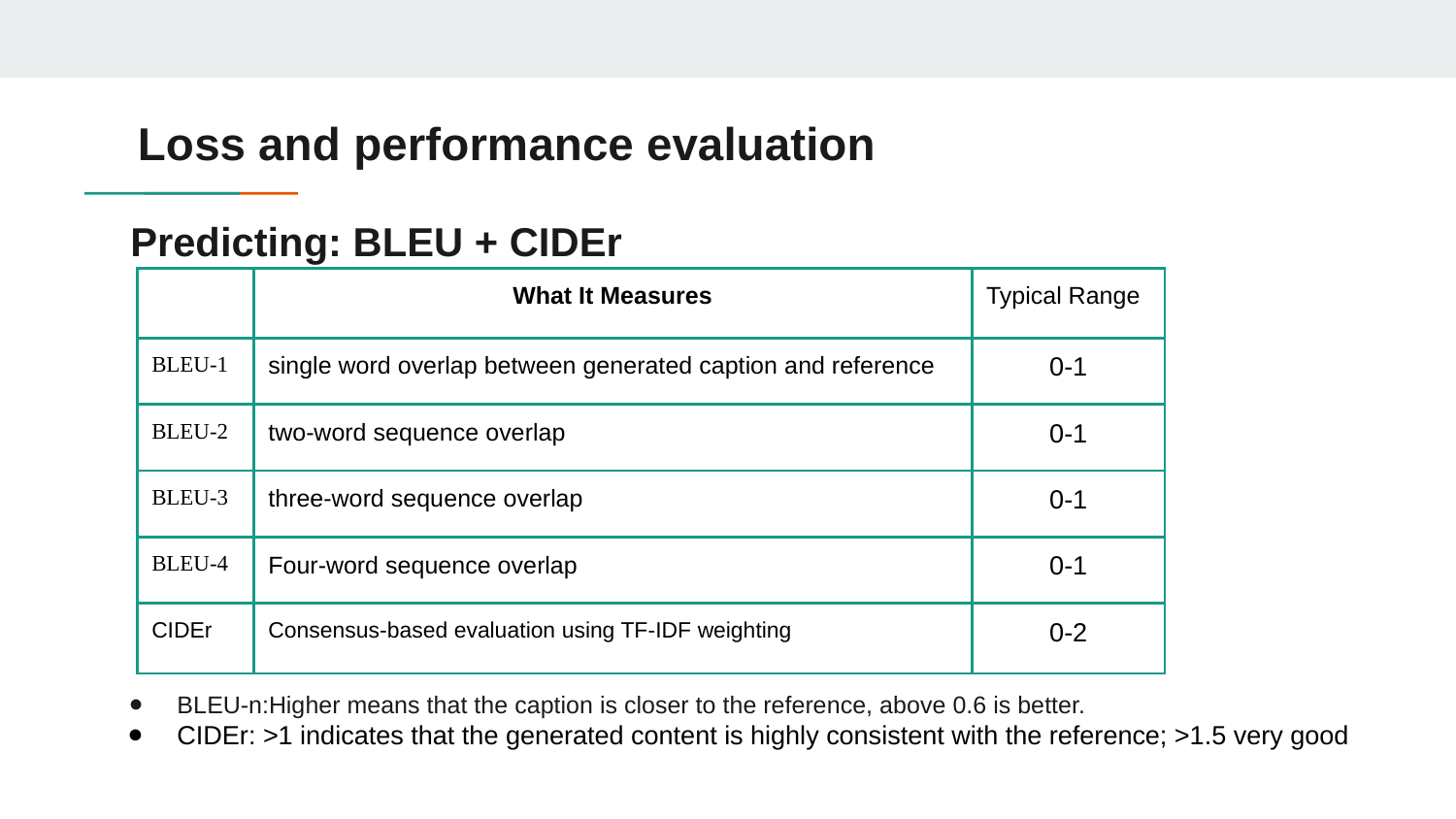

# Loss and performance evaluation
Predicting: BLEU + CIDEr
|  | What It Measures | Typical Range |
| --- | --- | --- |
| BLEU-1 | single word overlap between generated caption and reference | 0-1 |
| BLEU-2 | two-word sequence overlap | 0-1 |
| BLEU-3 | three-word sequence overlap | 0-1 |
| BLEU-4 | Four-word sequence overlap | 0-1 |
| CIDEr | Consensus-based evaluation using TF-IDF weighting | 0-2 |
BLEU-n:Higher means that the caption is closer to the reference, above 0.6 is better.
CIDEr: >1 indicates that the generated content is highly consistent with the reference; >1.5 very good